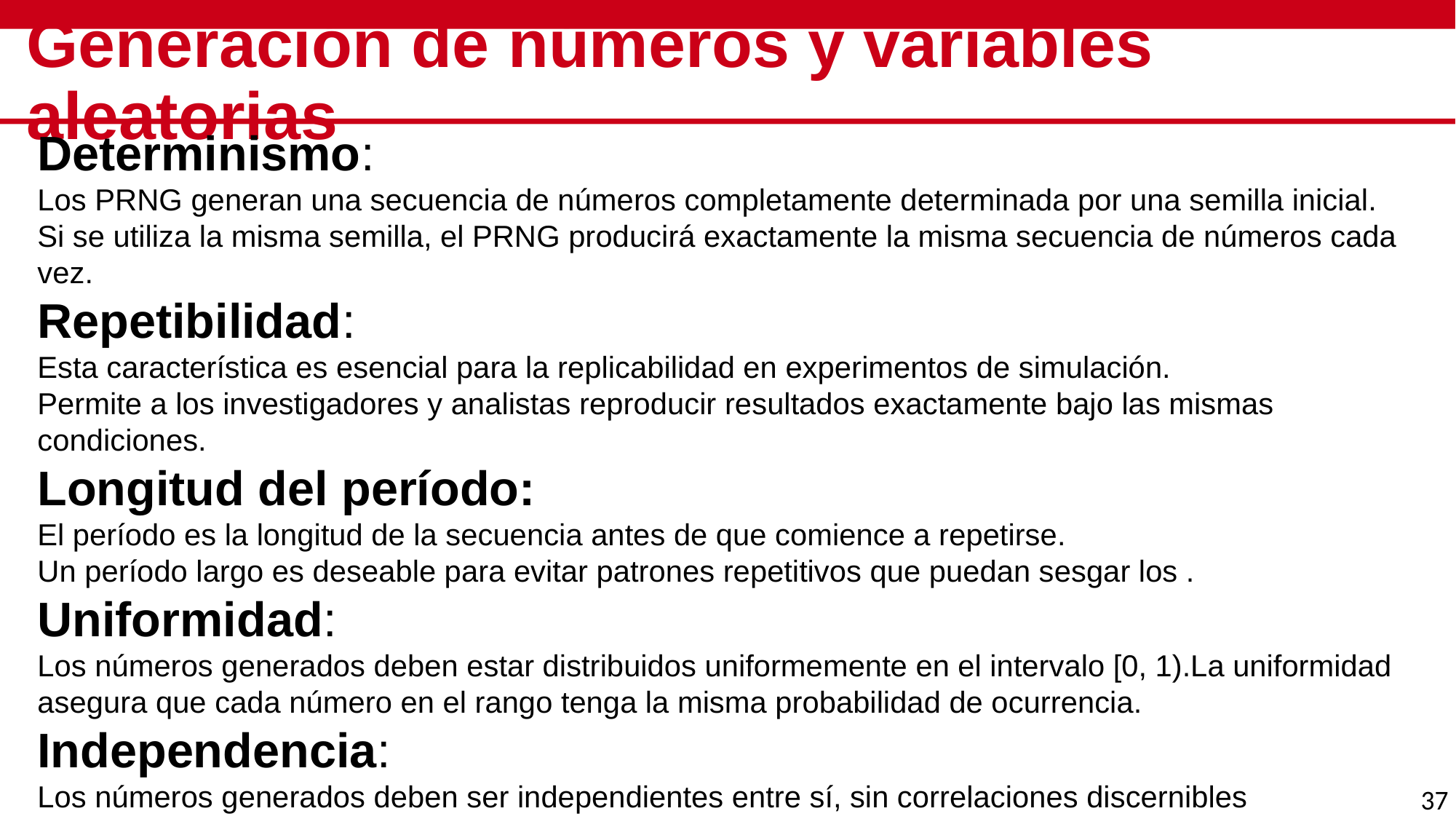

# Generación de números y variables aleatorias

Determinismo:
Los PRNG generan una secuencia de números completamente determinada por una semilla inicial.
Si se utiliza la misma semilla, el PRNG producirá exactamente la misma secuencia de números cada vez.
Repetibilidad:
Esta característica es esencial para la replicabilidad en experimentos de simulación.
Permite a los investigadores y analistas reproducir resultados exactamente bajo las mismas condiciones.
Longitud del período:
El período es la longitud de la secuencia antes de que comience a repetirse.
Un período largo es deseable para evitar patrones repetitivos que puedan sesgar los .
Uniformidad:
Los números generados deben estar distribuidos uniformemente en el intervalo [0, 1).La uniformidad asegura que cada número en el rango tenga la misma probabilidad de ocurrencia.
Independencia:
Los números generados deben ser independientes entre sí, sin correlaciones discernibles

37